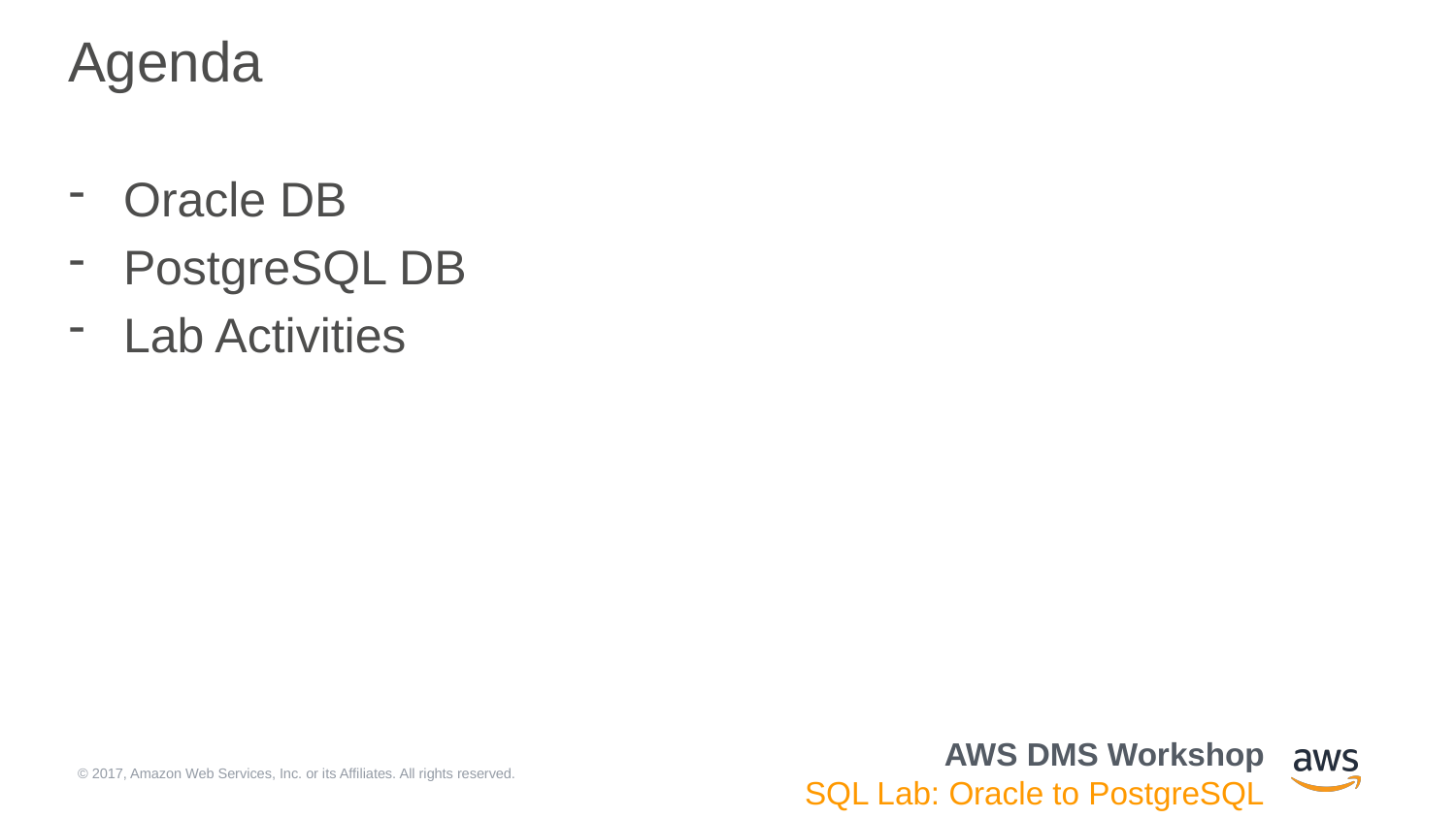

# Agenda
Oracle DB
PostgreSQL DB
Lab Activities